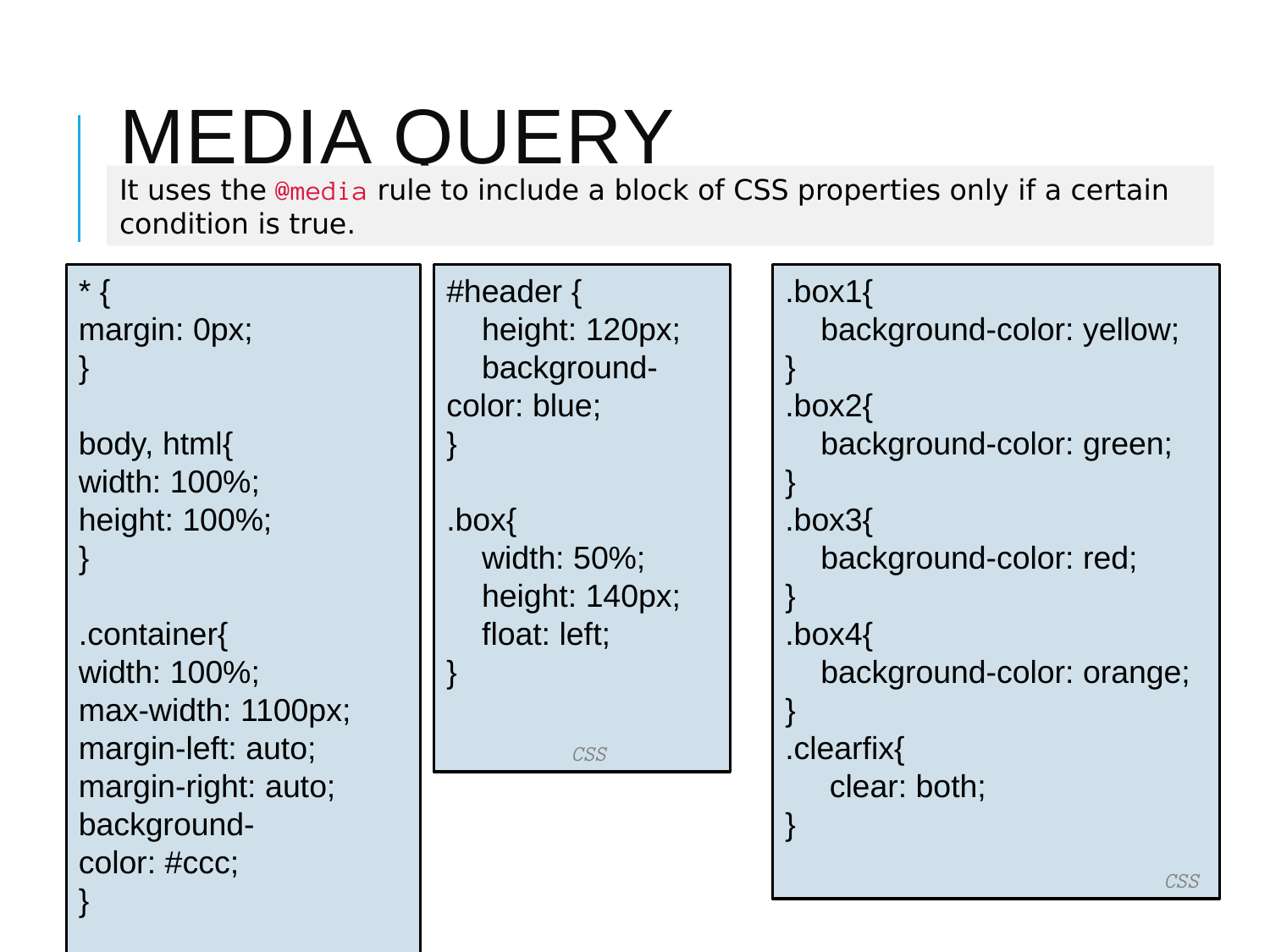

# Media query
It uses the @media rule to include a block of CSS properties only if a certain condition is true.
* {
margin: 0px;
}
body, html{
width: 100%;
height: 100%;
}
.container{
width: 100%;
max-width: 1100px;
margin-left: auto;
margin-right: auto;
background-color: #ccc;
}
			CSS
#header {
    height: 120px;
    background-color: blue;
}
.box{
    width: 50%;
    height: 140px;
    float: left;
}
			CSS
.box1{
    background-color: yellow;
}
.box2{
    background-color: green;
}
.box3{
    background-color: red;
}
.box4{
    background-color: orange;
}
.clearfix{
     clear: both;
}
			CSS